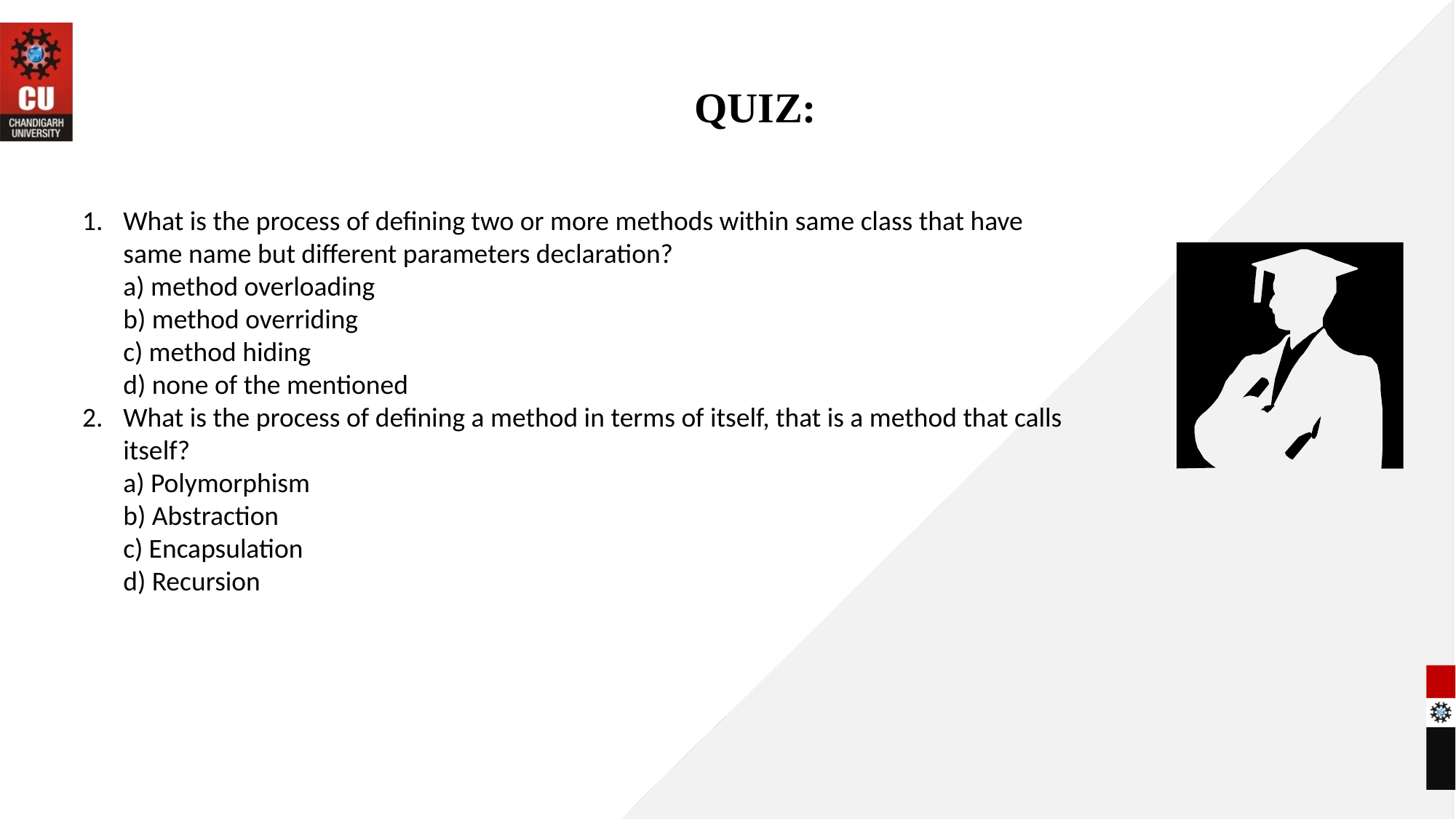

# QUIZ:
What is the process of defining two or more methods within same class that have same name but different parameters declaration?
a) method overloading
b) method overriding
c) method hiding
d) none of the mentioned
What is the process of defining a method in terms of itself, that is a method that calls itself?
a) Polymorphism
b) Abstraction
c) Encapsulation
d) Recursion